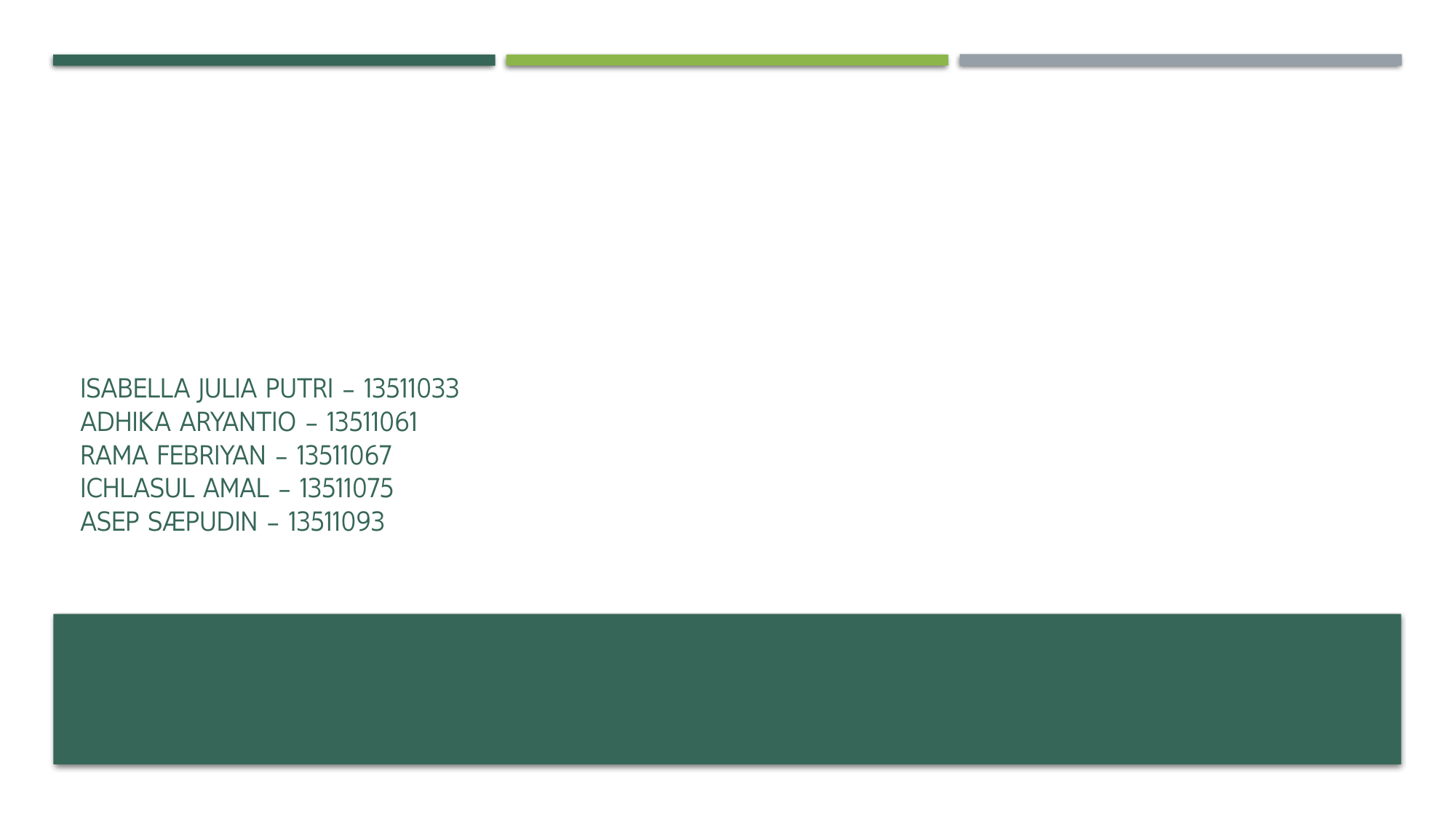

# Isabella Julia Putri – 13511033 Adhika Aryantio – 13511061 Rama Febriyan – 13511067 Ichlasul Amal – 13511075 Asep Saepudin – 13511093